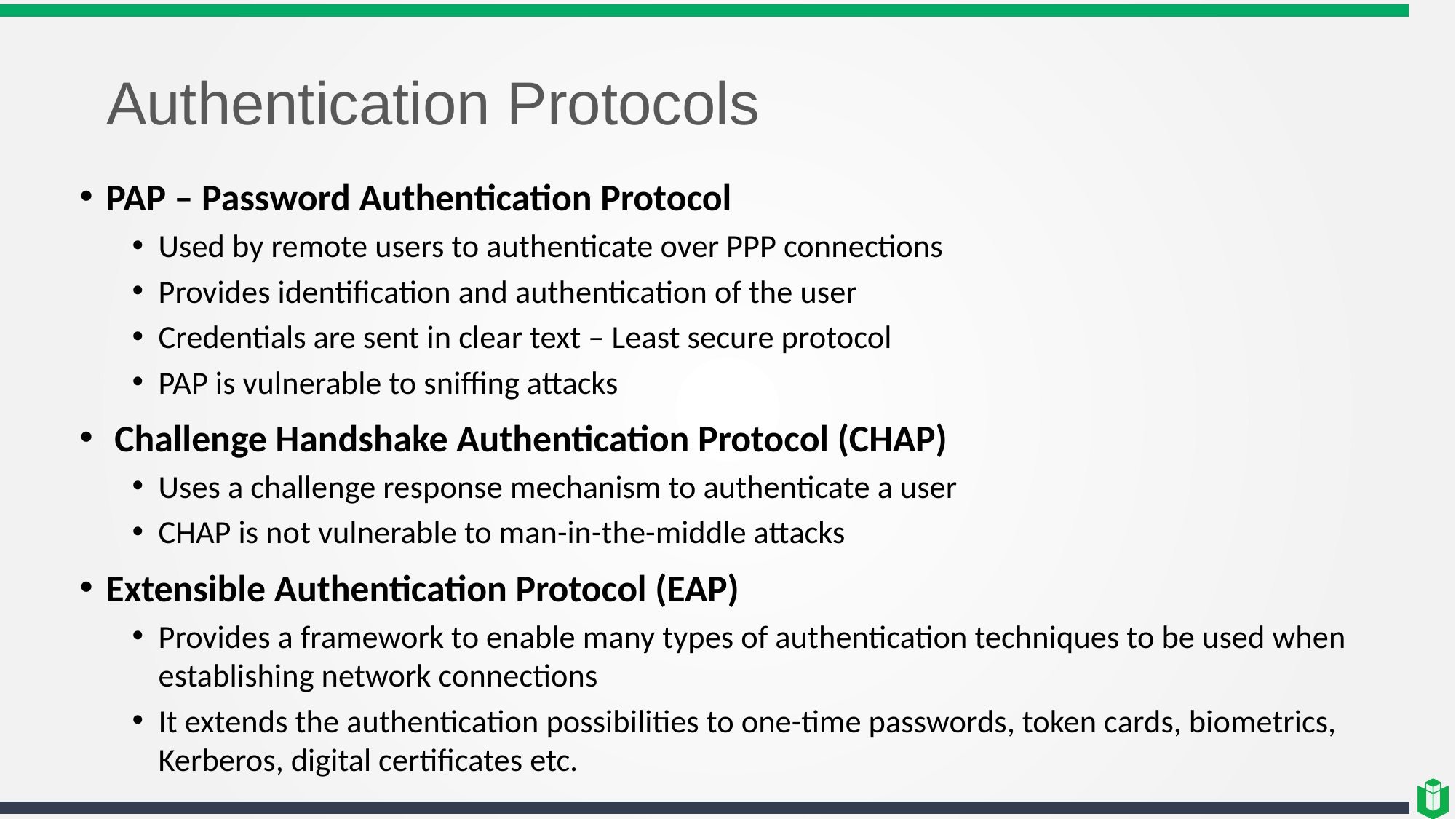

# Authentication Protocols

PAP – Password Authentication Protocol
Used by remote users to authenticate over PPP connections
Provides identification and authentication of the user
Credentials are sent in clear text – Least secure protocol
PAP is vulnerable to sniffing attacks
 Challenge Handshake Authentication Protocol (CHAP)
Uses a challenge response mechanism to authenticate a user
CHAP is not vulnerable to man-in-the-middle attacks
Extensible Authentication Protocol (EAP)
Provides a framework to enable many types of authentication techniques to be used when establishing network connections
It extends the authentication possibilities to one-time passwords, token cards, biometrics, Kerberos, digital certificates etc.